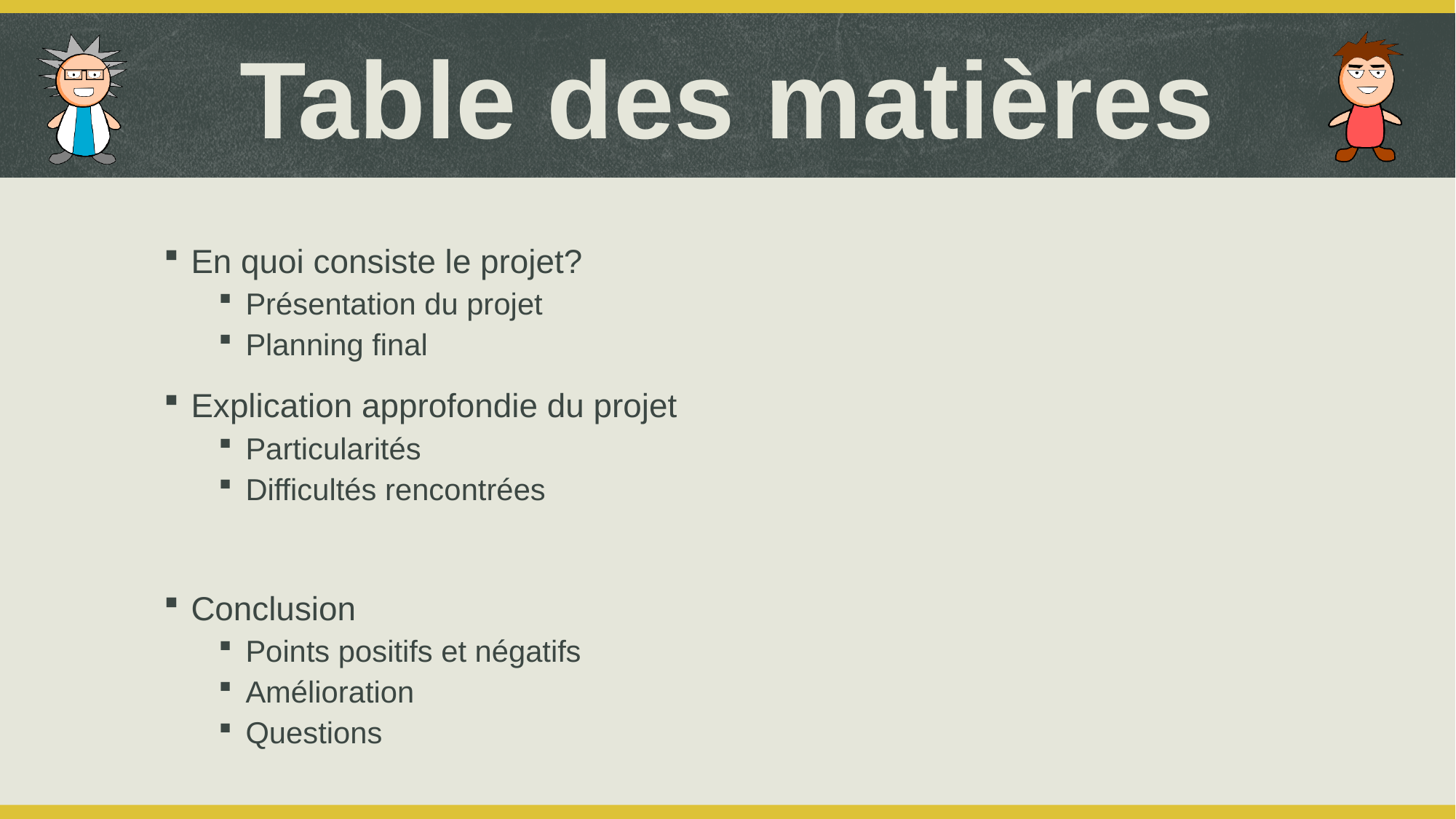

# Table des matières
En quoi consiste le projet?
Présentation du projet
Planning final
Explication approfondie du projet
Particularités
Difficultés rencontrées

Conclusion
Points positifs et négatifs
Amélioration
Questions